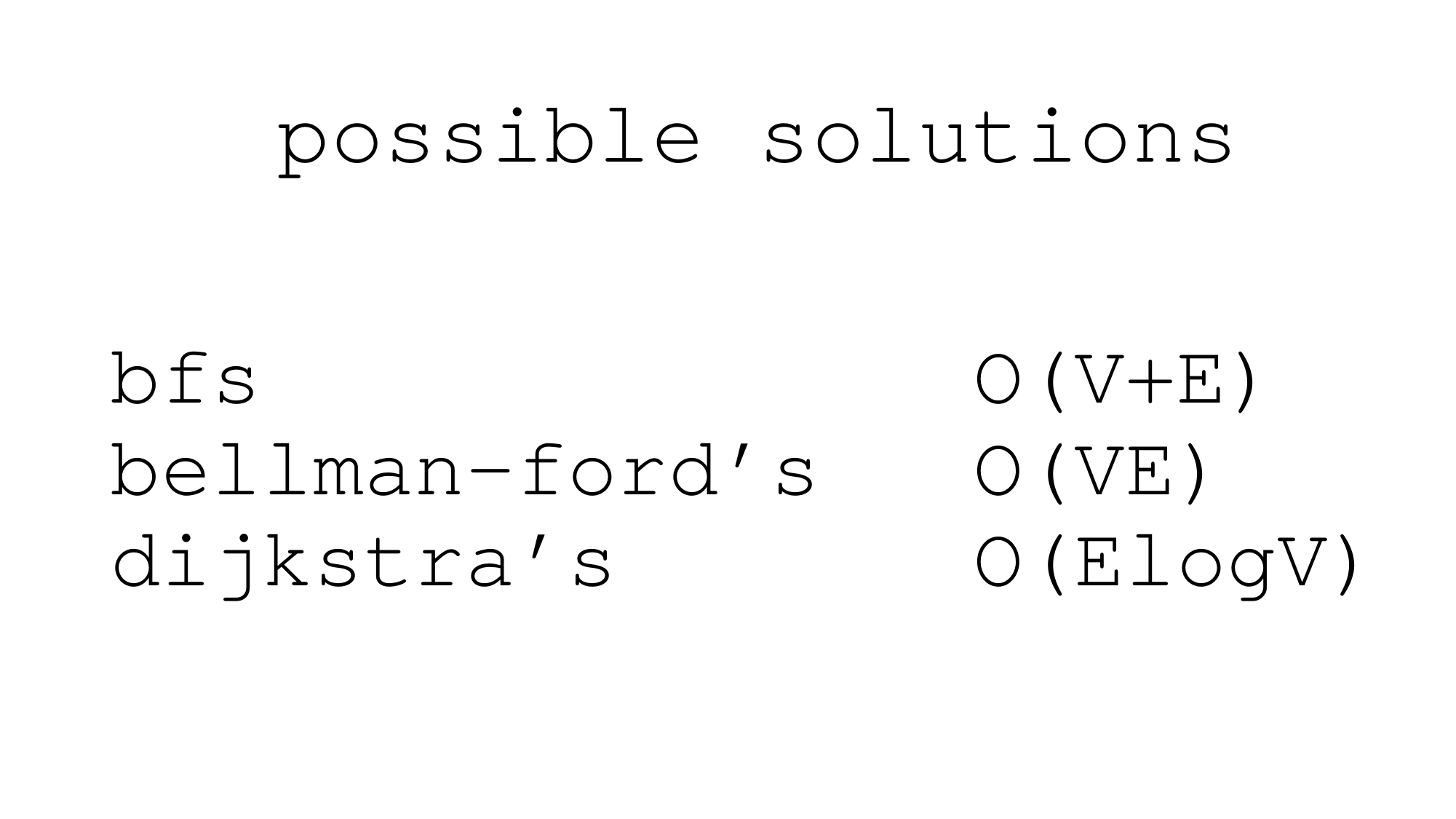

possible solutions
# bfs              O(V+E) bellman-ford’s   O(VE) dijkstra’s       O(ElogV)